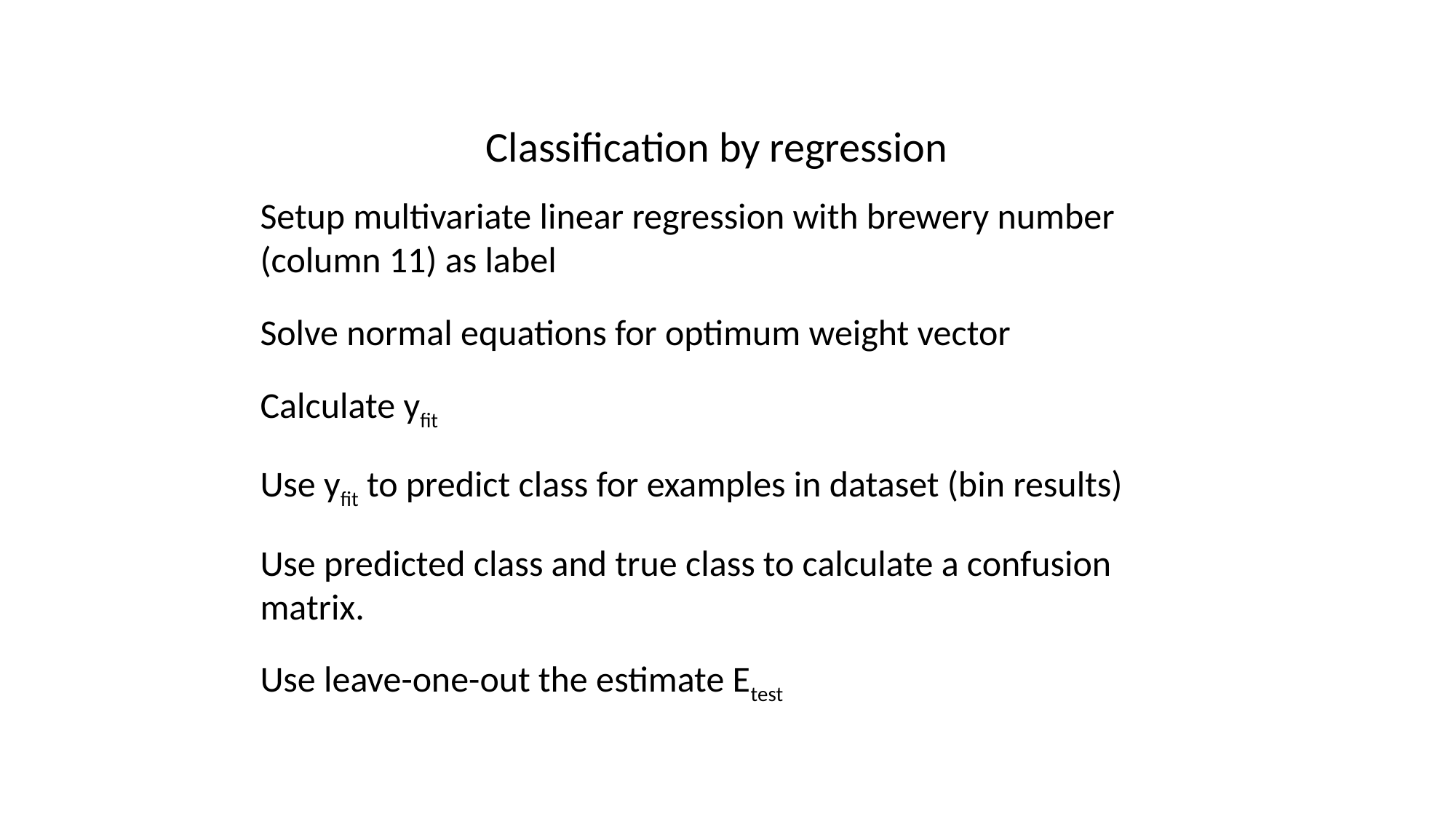

Classification by regression
Setup multivariate linear regression with brewery number (column 11) as label

Solve normal equations for optimum weight vector

Calculate yfit

Use yfit to predict class for examples in dataset (bin results)

Use predicted class and true class to calculate a confusion matrix.

Use leave-one-out the estimate Etest